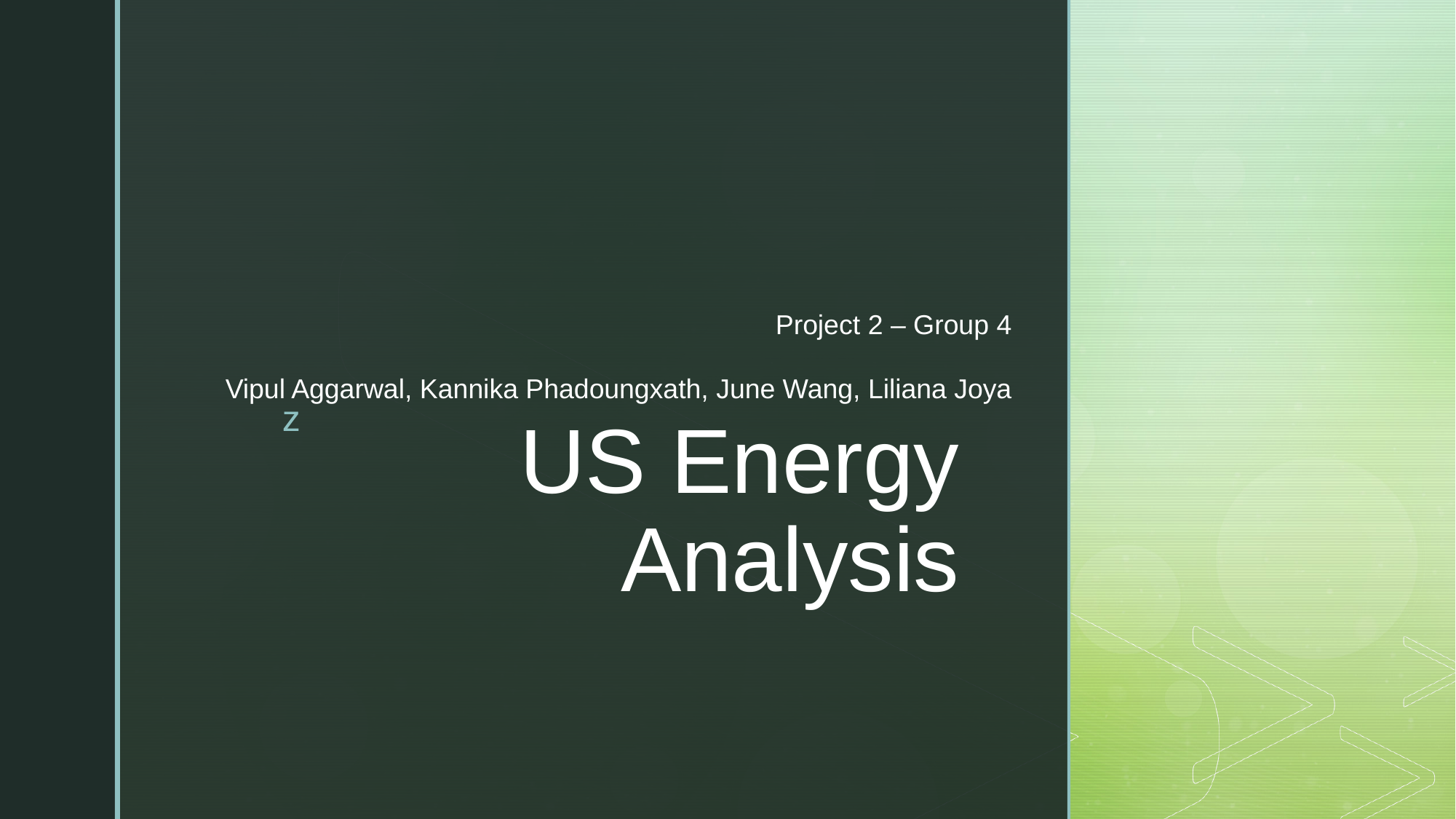

Project 2 – Group 4
Vipul Aggarwal, Kannika Phadoungxath, June Wang, Liliana Joya
# US Energy Analysis